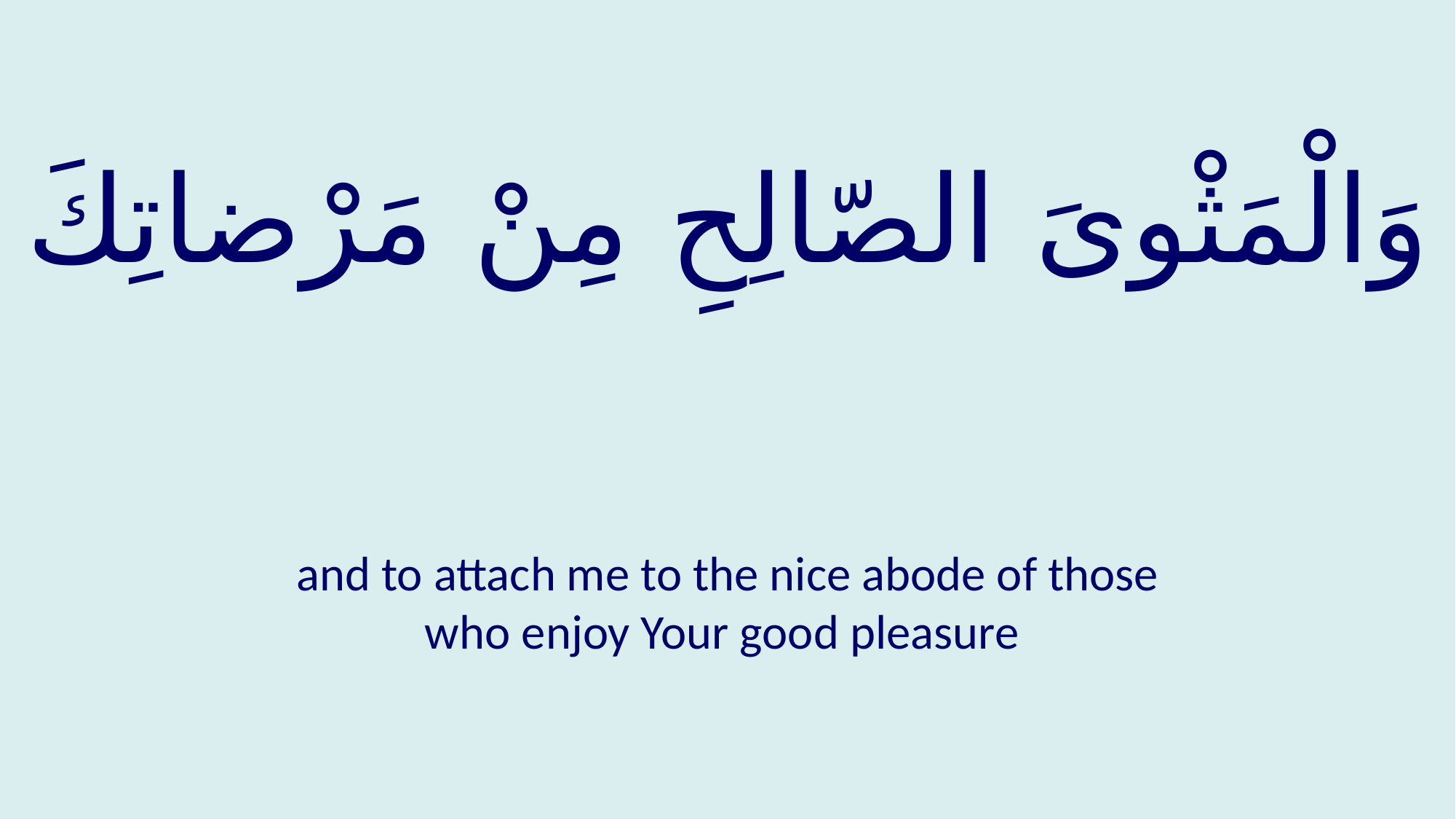

# وَالْمَثْوىَ الصّالِحِ مِنْ مَرْضاتِكَ
and to attach me to the nice abode of those who enjoy Your good pleasure